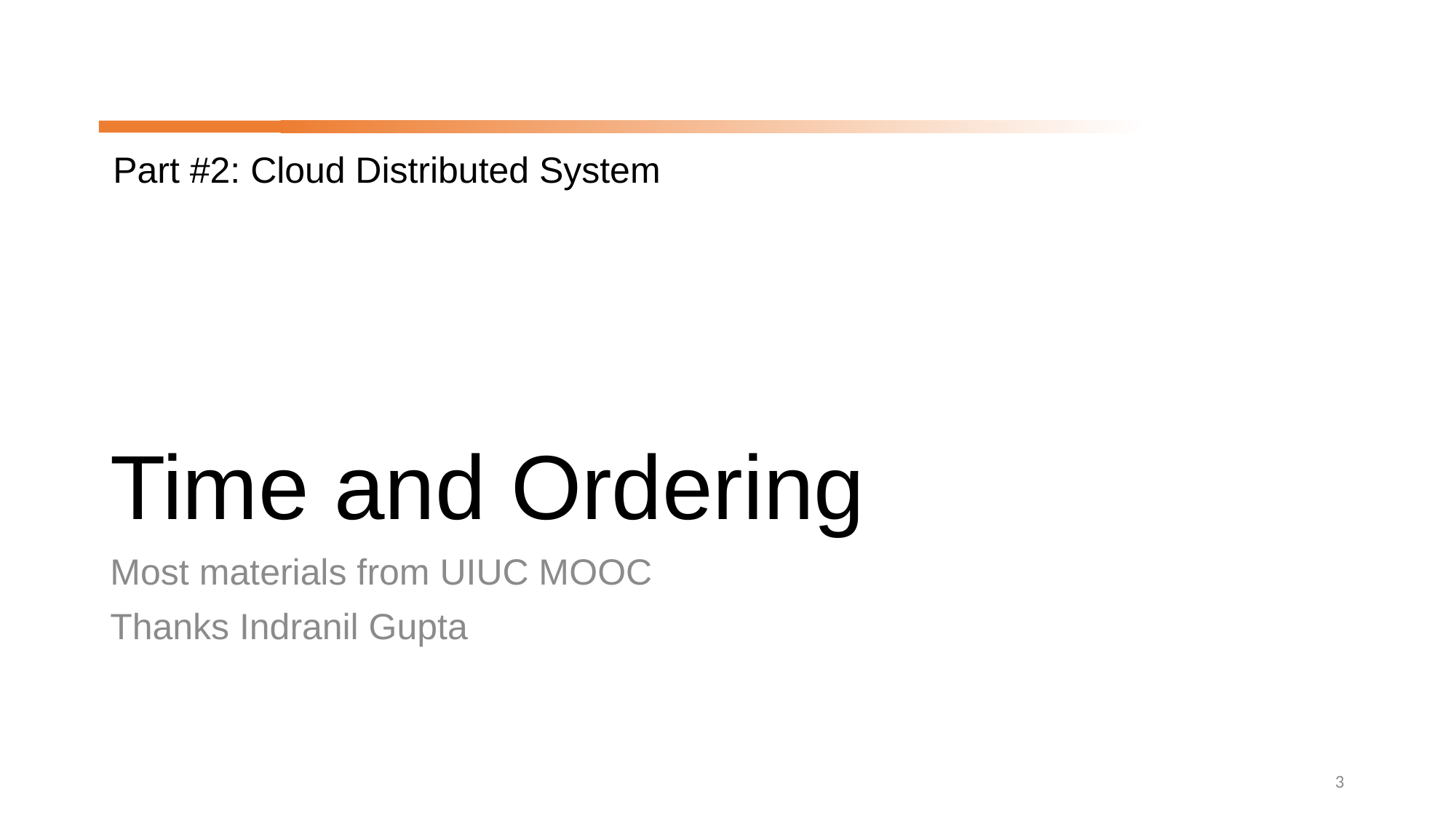

Part #2: Cloud Distributed System
# Time and Ordering
Most materials from UIUC MOOC
Thanks Indranil Gupta
3